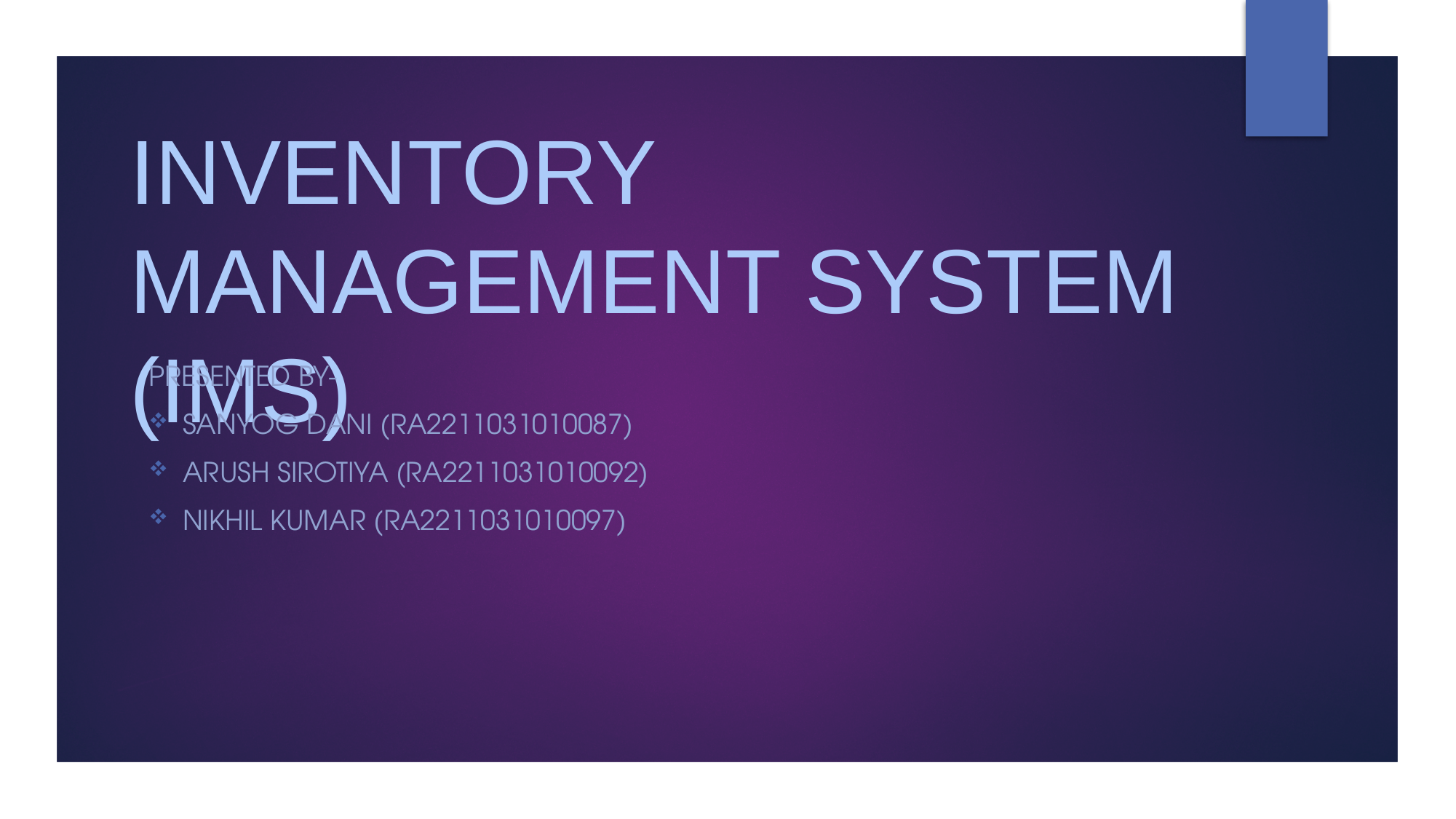

# INVENTORY MANAGEMENT SYSTEM (IMS)
Presented BY-
SANYOG DANI (RA2211031010087)
ARUSH Sirotiya (ra2211031010092)
Nikhil kumar (ra2211031010097)